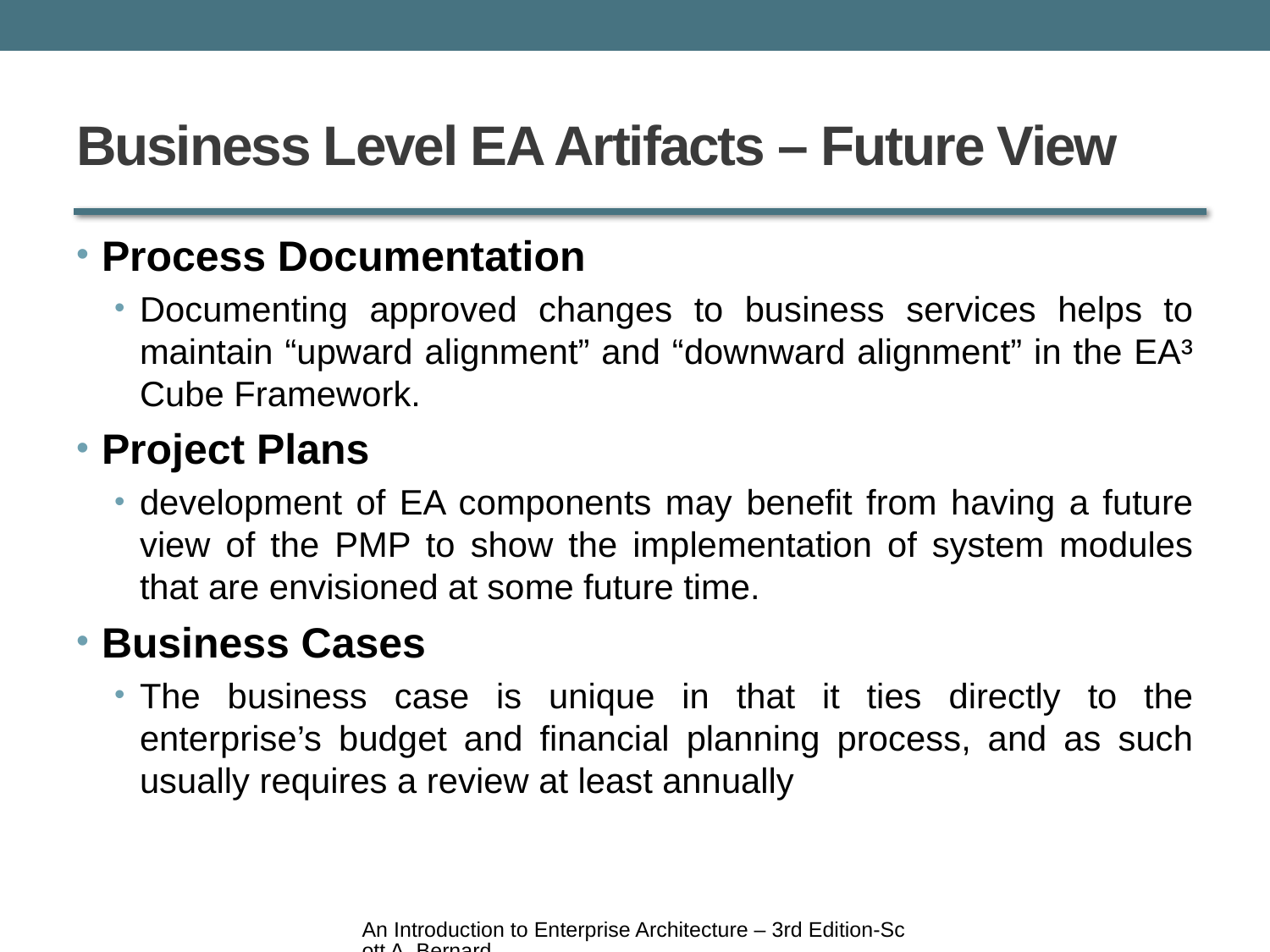

# Business Level EA Artifacts – Future View
Process Documentation
Documenting approved changes to business services helps to maintain “upward alignment” and “downward alignment” in the EA³ Cube Framework.
Project Plans
development of EA components may benefit from having a future view of the PMP to show the implementation of system modules that are envisioned at some future time.
Business Cases
The business case is unique in that it ties directly to the enterprise’s budget and financial planning process, and as such usually requires a review at least annually
An Introduction to Enterprise Architecture – 3rd Edition-Scott A. Bernard